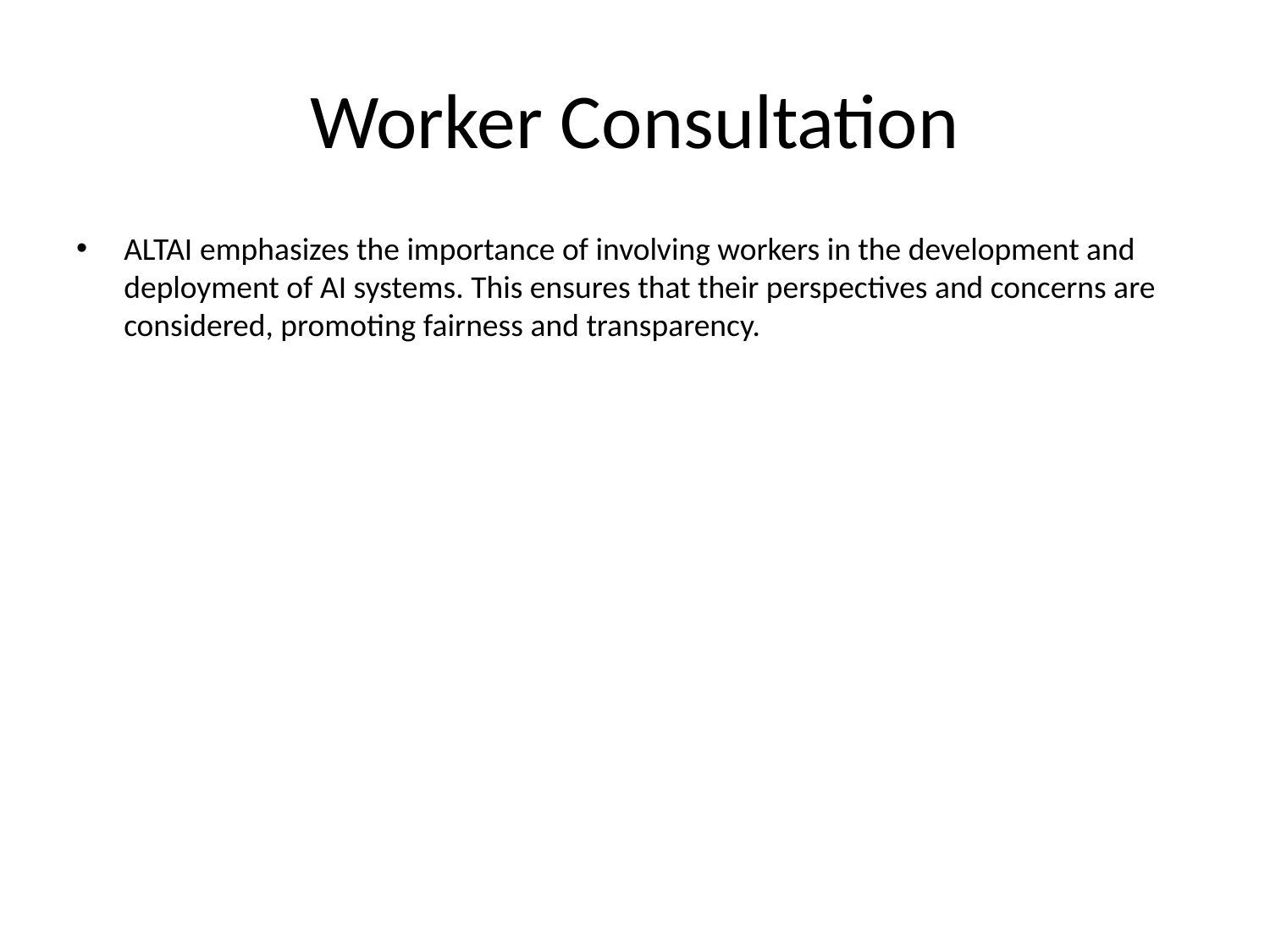

# Worker Consultation
ALTAI emphasizes the importance of involving workers in the development and deployment of AI systems. This ensures that their perspectives and concerns are considered, promoting fairness and transparency.